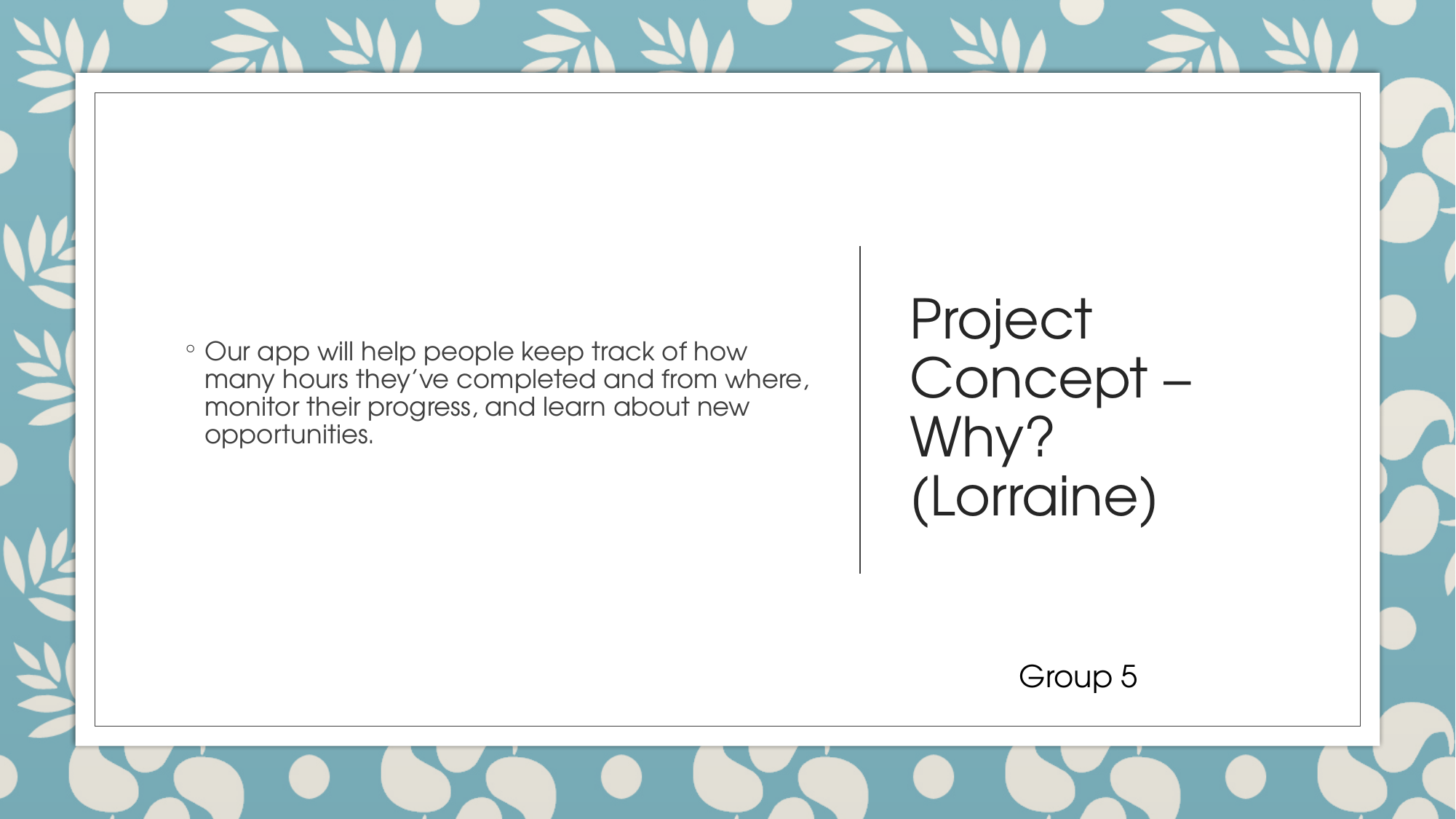

Our app will help people keep track of how many hours they’ve completed and from where, monitor their progress, and learn about new opportunities.
# Project Concept – Why? (Lorraine)
Group 5